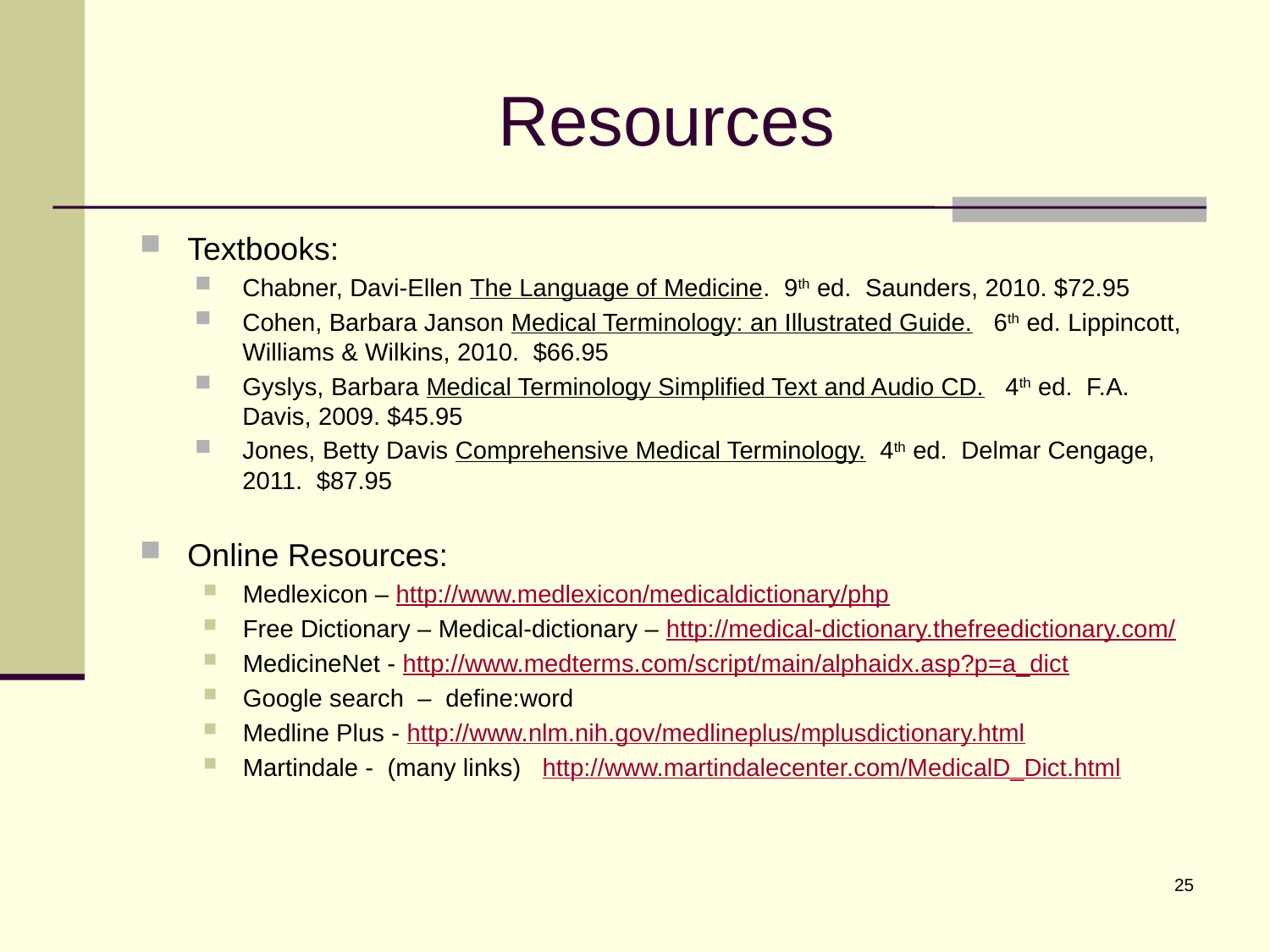

# Resources
Textbooks:
Chabner, Davi-Ellen The Language of Medicine.  9th ed.  Saunders, 2010. $72.95
Cohen, Barbara Janson Medical Terminology: an Illustrated Guide.   6th ed. Lippincott, Williams & Wilkins, 2010.  $66.95
Gyslys, Barbara Medical Terminology Simplified Text and Audio CD.   4th ed.  F.A. Davis, 2009. $45.95
Jones, Betty Davis Comprehensive Medical Terminology.  4th ed.  Delmar Cengage, 2011.  $87.95

Online Resources:
Medlexicon – http://www.medlexicon/medicaldictionary/php
Free Dictionary – Medical-dictionary – http://medical-dictionary.thefreedictionary.com/
MedicineNet - http://www.medterms.com/script/main/alphaidx.asp?p=a_dict
Google search  –  define:word
Medline Plus - http://www.nlm.nih.gov/medlineplus/mplusdictionary.html
Martindale -  (many links)   http://www.martindalecenter.com/MedicalD_Dict.html
25